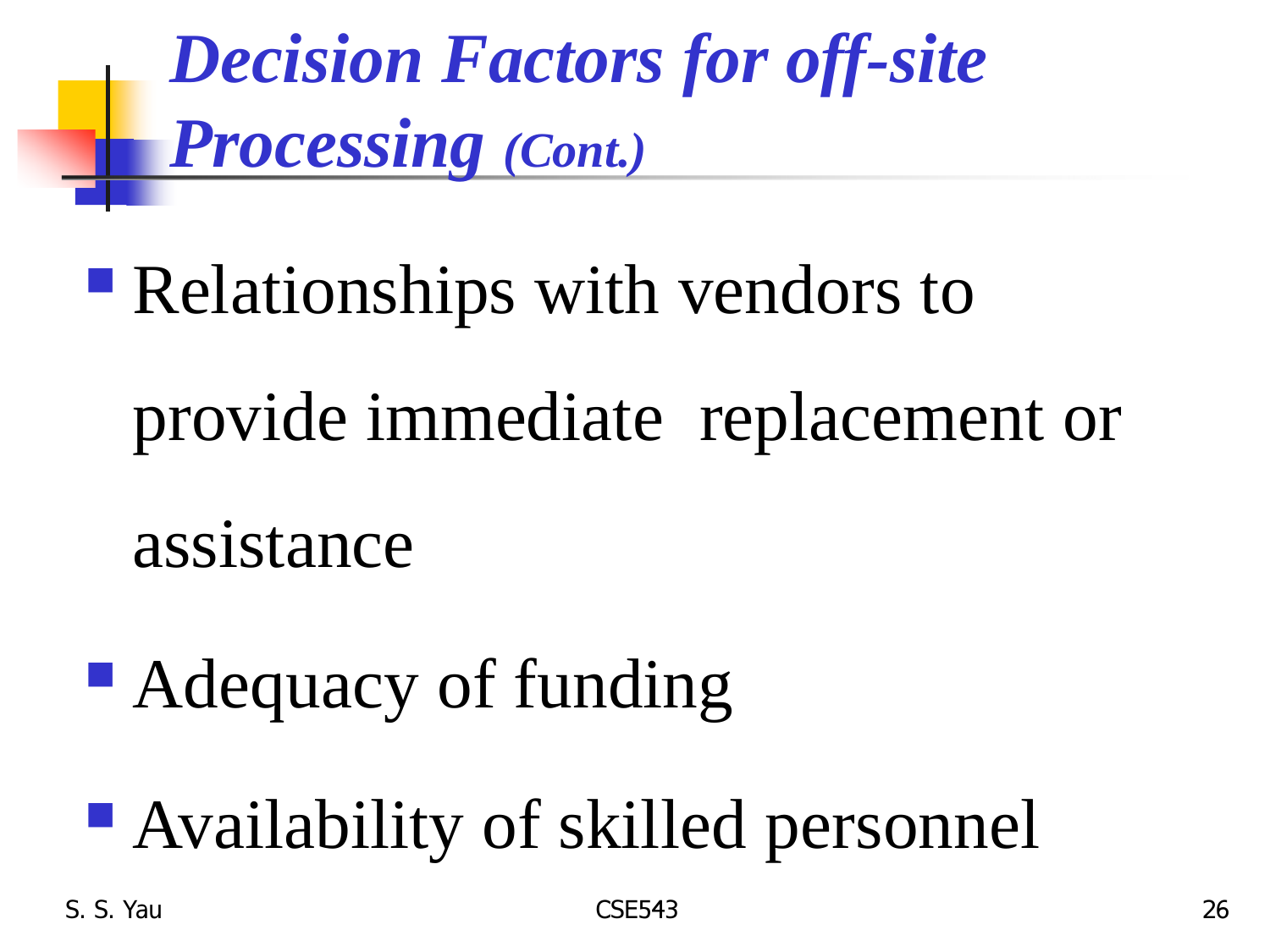

# Decision Factors for off-site Processing (Cont.)
Relationships with vendors to provide immediate  replacement or assistance
Adequacy of funding
Availability of skilled personnel
S. S. Yau
CSE543
26